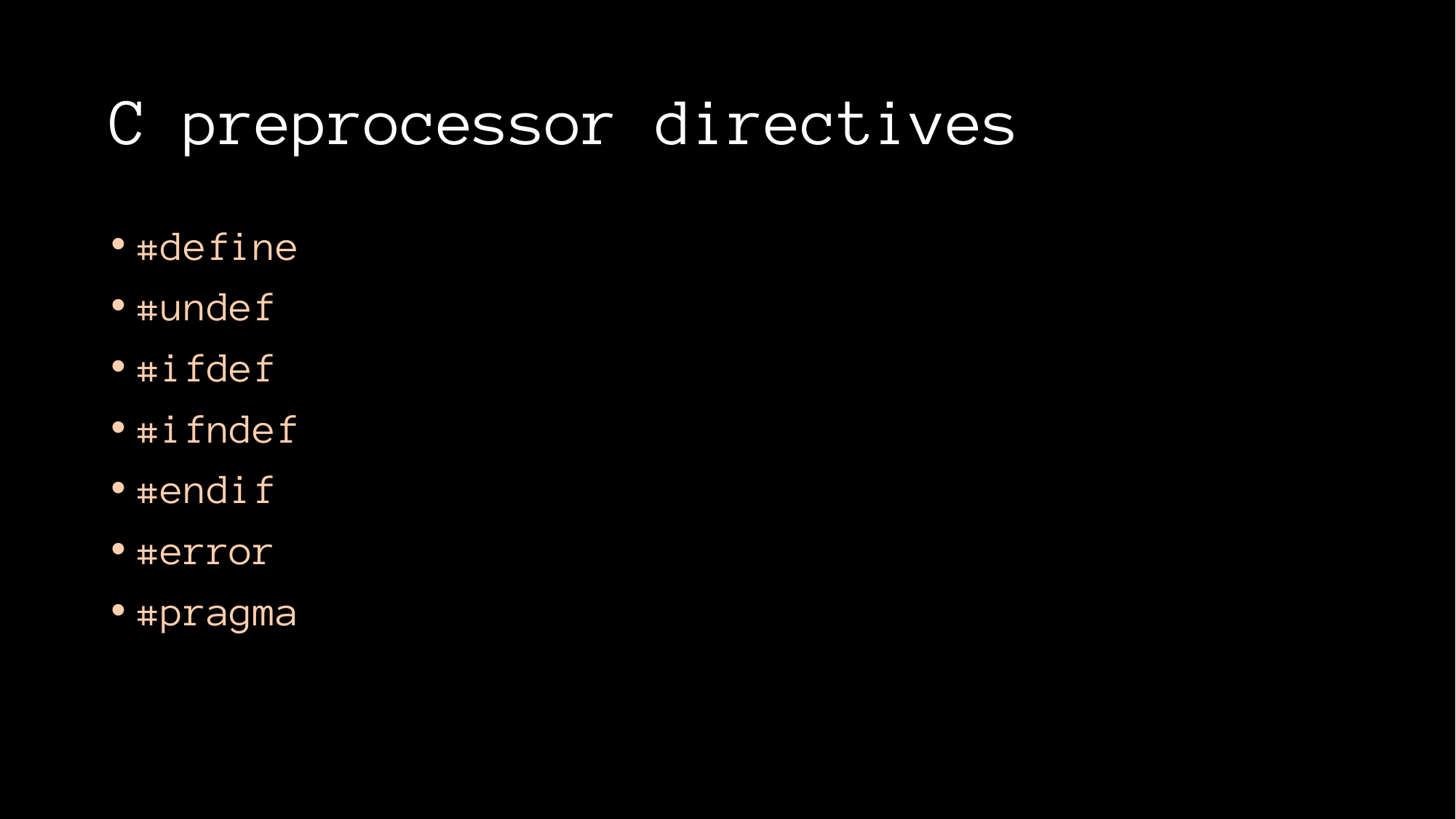

# C preprocessor directives
#define
#undef
#ifdef
#ifndef
#endif
#error
#pragma